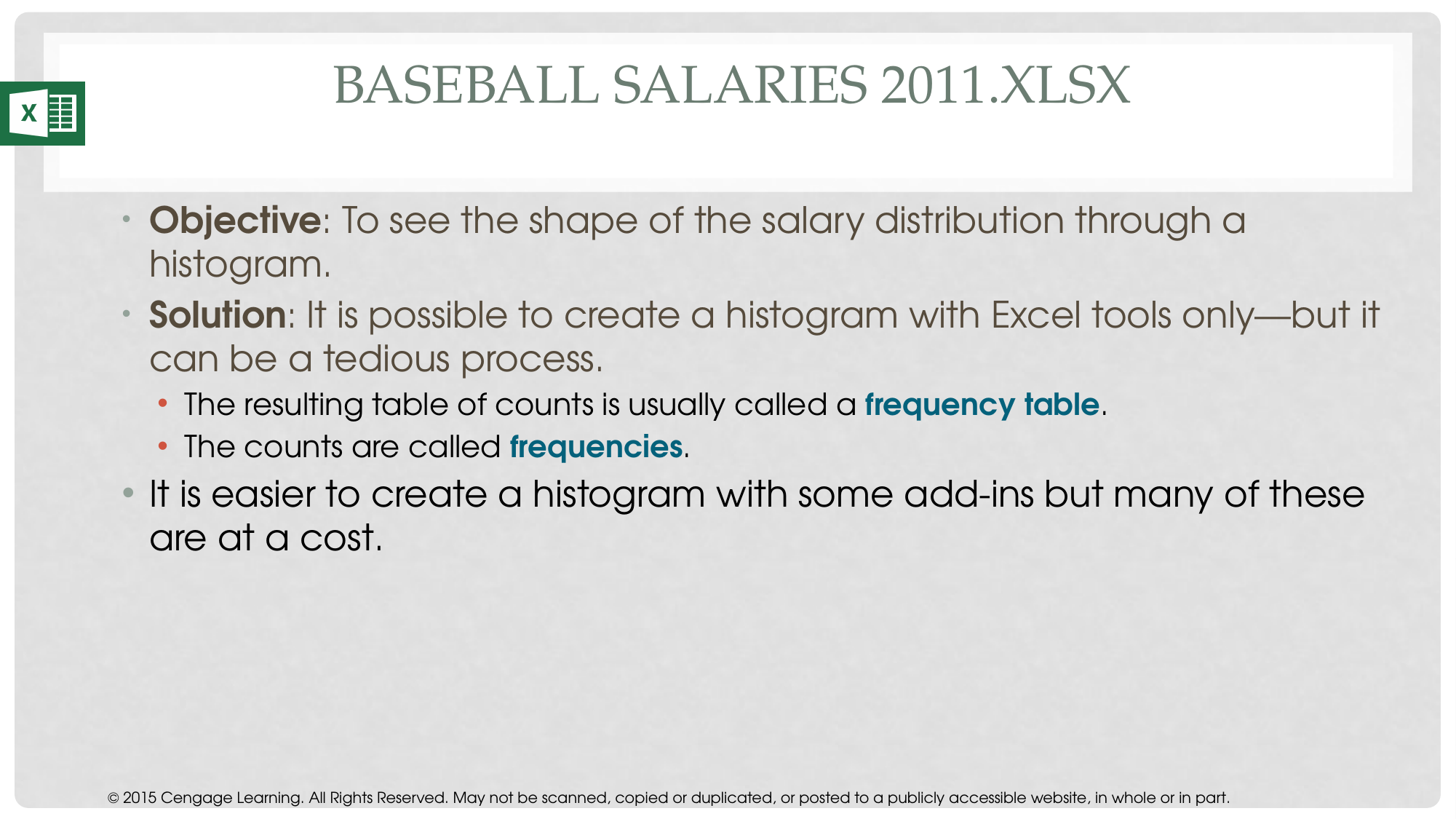

# Baseball Salaries 2011.xlsx
Objective: To see the shape of the salary distribution through a histogram.
Solution: It is possible to create a histogram with Excel tools only—but it can be a tedious process.
The resulting table of counts is usually called a frequency table.
The counts are called frequencies.
It is easier to create a histogram with some add-ins but many of these are at a cost.